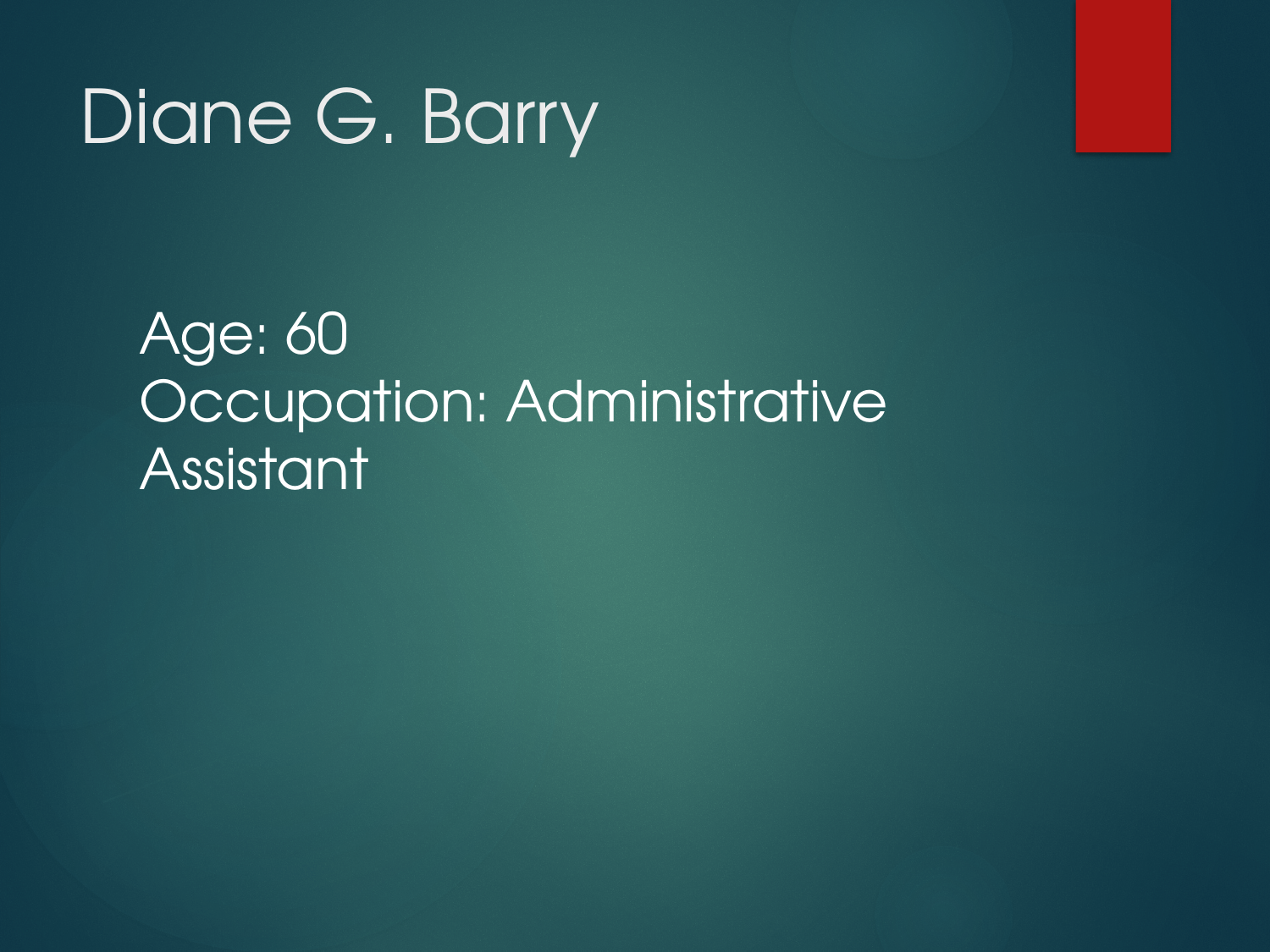

# Diane G. Barry

Age: 60
Occupation: Administrative Assistant